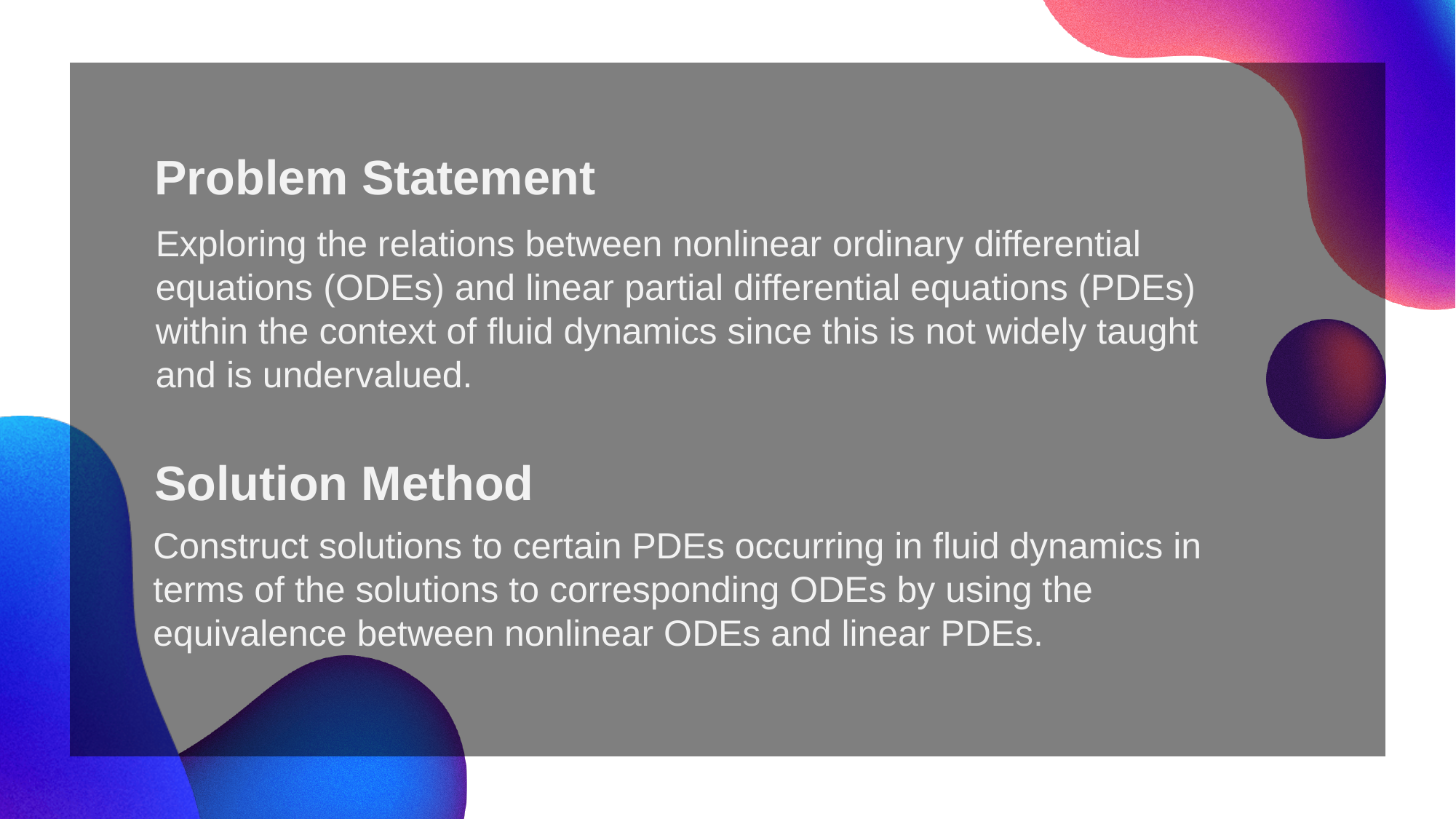

Problem Statement
Exploring the relations between nonlinear ordinary differential equations (ODEs) and linear partial differential equations (PDEs) within the context of fluid dynamics since this is not widely taught and is undervalued.

Solution Method
Construct solutions to certain PDEs occurring in fluid dynamics in terms of the solutions to corresponding ODEs by using the equivalence between nonlinear ODEs and linear PDEs.